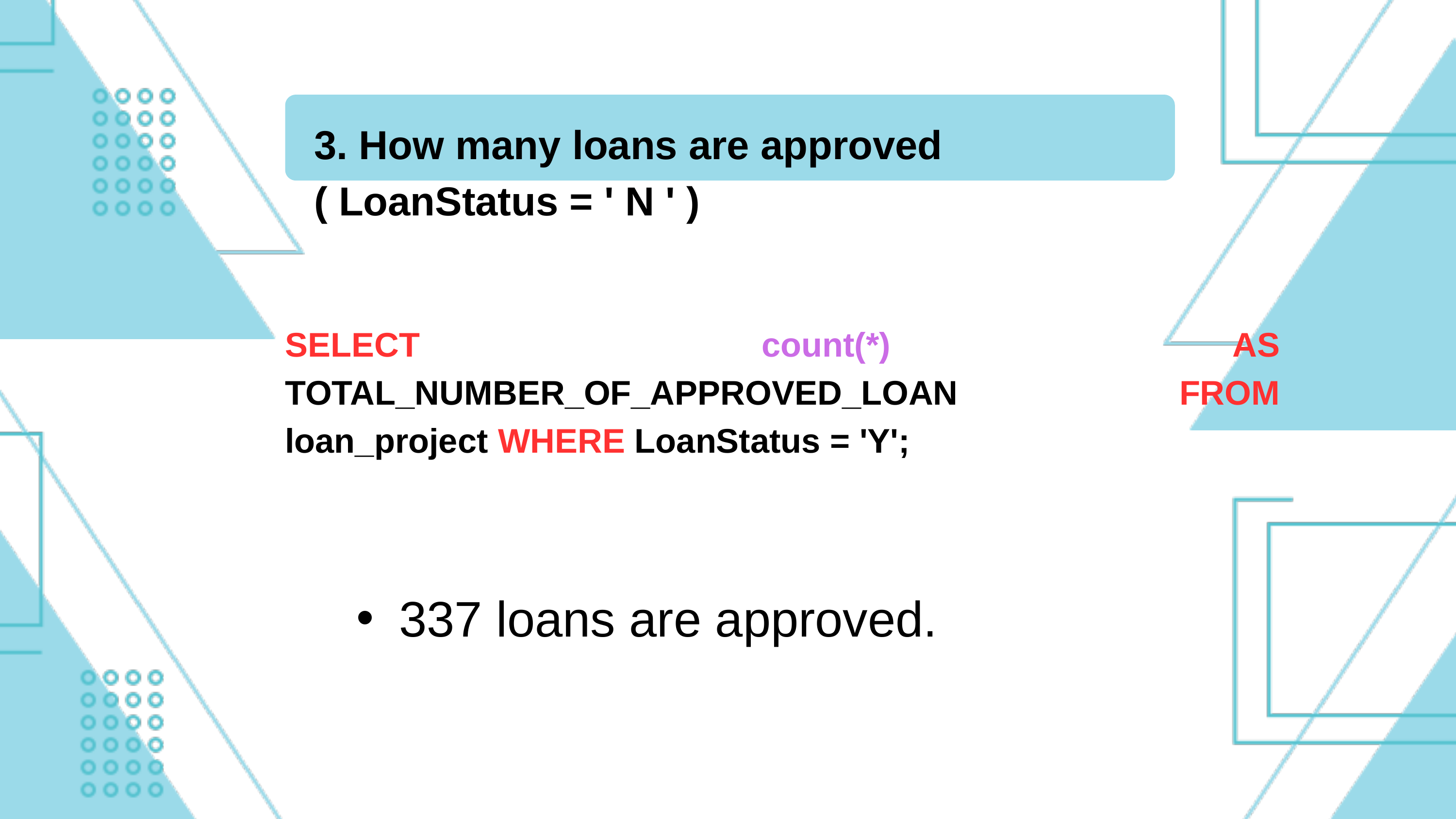

3. How many loans are approved ( LoanStatus = ' N ' )
SELECT count(*) AS TOTAL_NUMBER_OF_APPROVED_LOAN FROM loan_project WHERE LoanStatus = 'Y';

337 loans are approved.